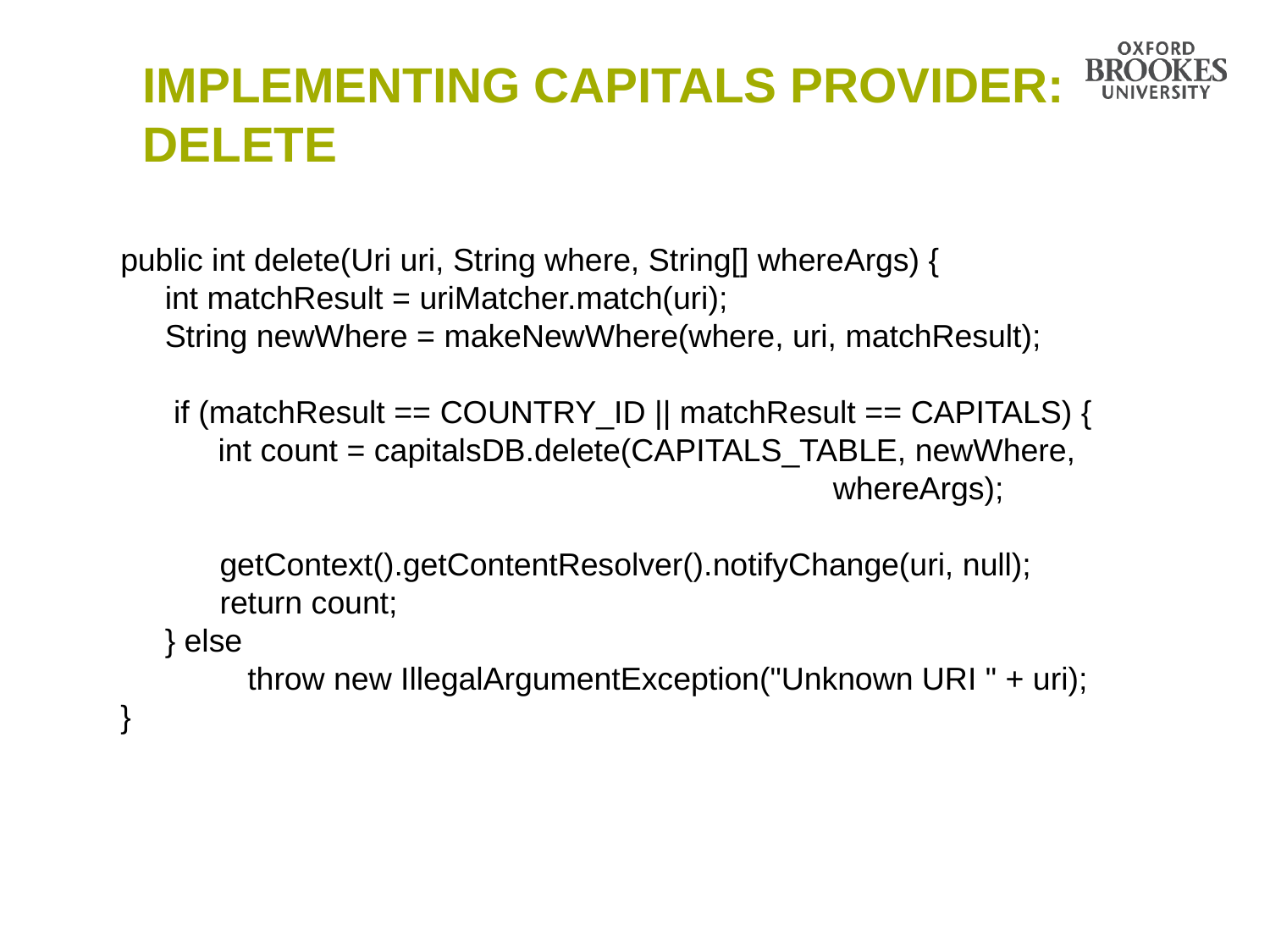

# IMPLEMENTING CAPITALS PROVIDER: DELETE
	public int delete(Uri uri, String where, String[] whereArgs) {
	     int matchResult = uriMatcher.match(uri);
	     String newWhere = makeNewWhere(where, uri, matchResult);

	      if (matchResult == COUNTRY_ID || matchResult == CAPITALS) {
	           int count = capitalsDB.delete(CAPITALS_TABLE, newWhere,
                                                                                   whereArgs);

              getContext().getContentResolver().notifyChange(uri, null);
              return count;
	     } else
		throw new IllegalArgumentException("Unknown URI " + uri);
	}